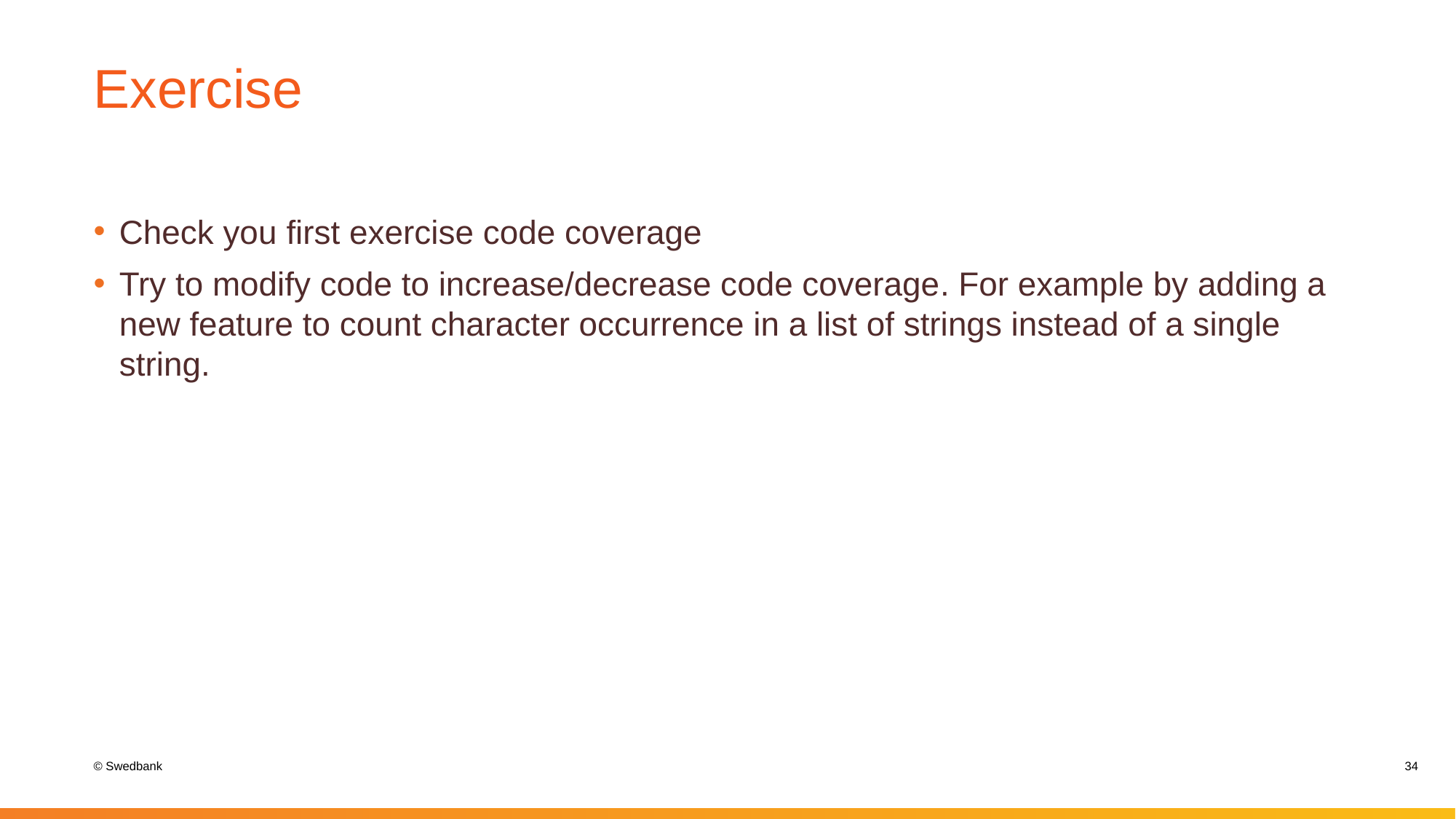

# Exercise
Check you first exercise code coverage
Try to modify code to increase/decrease code coverage. For example by adding a new feature to count character occurrence in a list of strings instead of a single string.

34